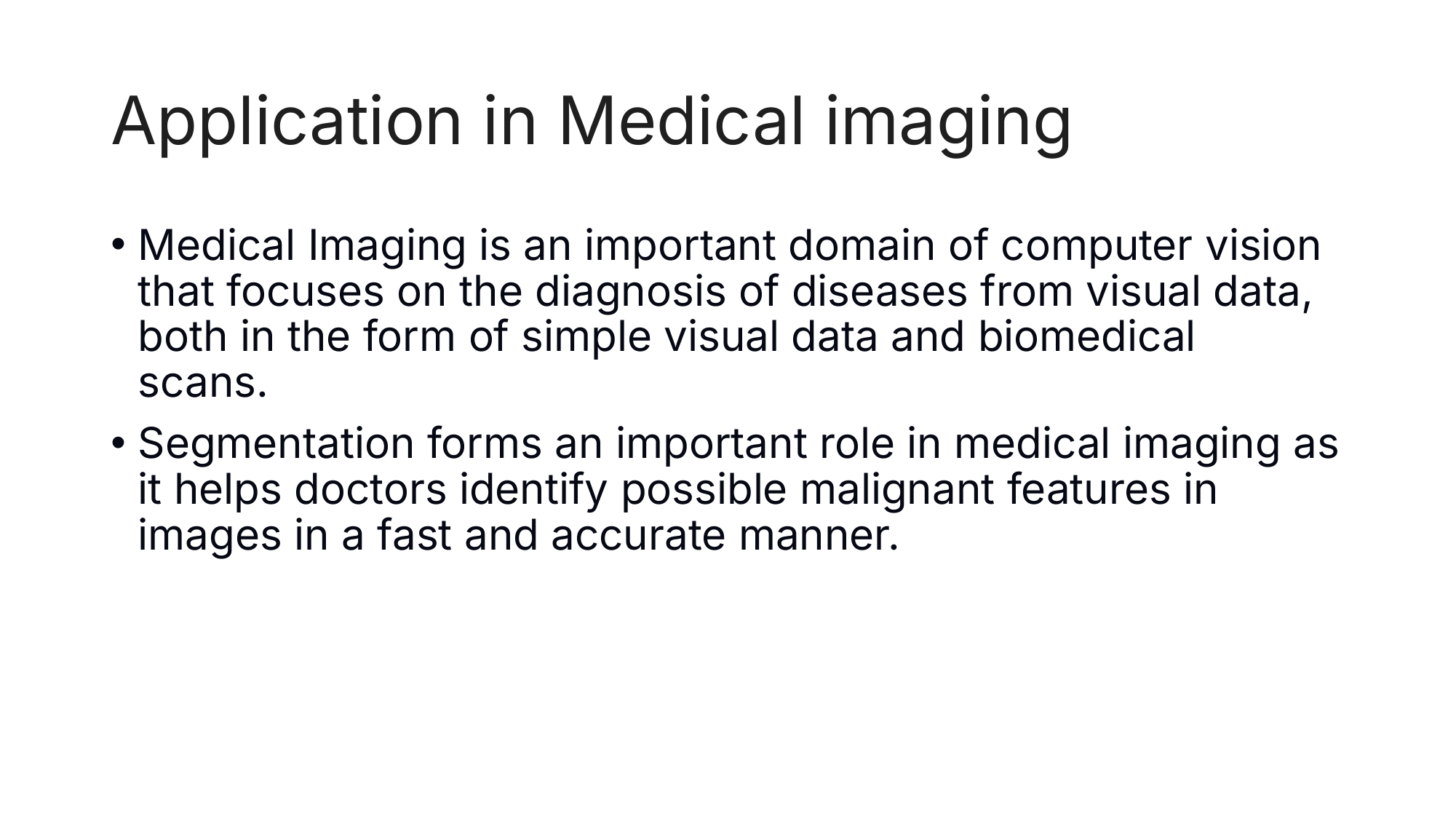

# Application in Medical imaging
Medical Imaging is an important domain of computer vision that focuses on the diagnosis of diseases from visual data, both in the form of simple visual data and biomedical scans.
Segmentation forms an important role in medical imaging as it helps doctors identify possible malignant features in images in a fast and accurate manner.